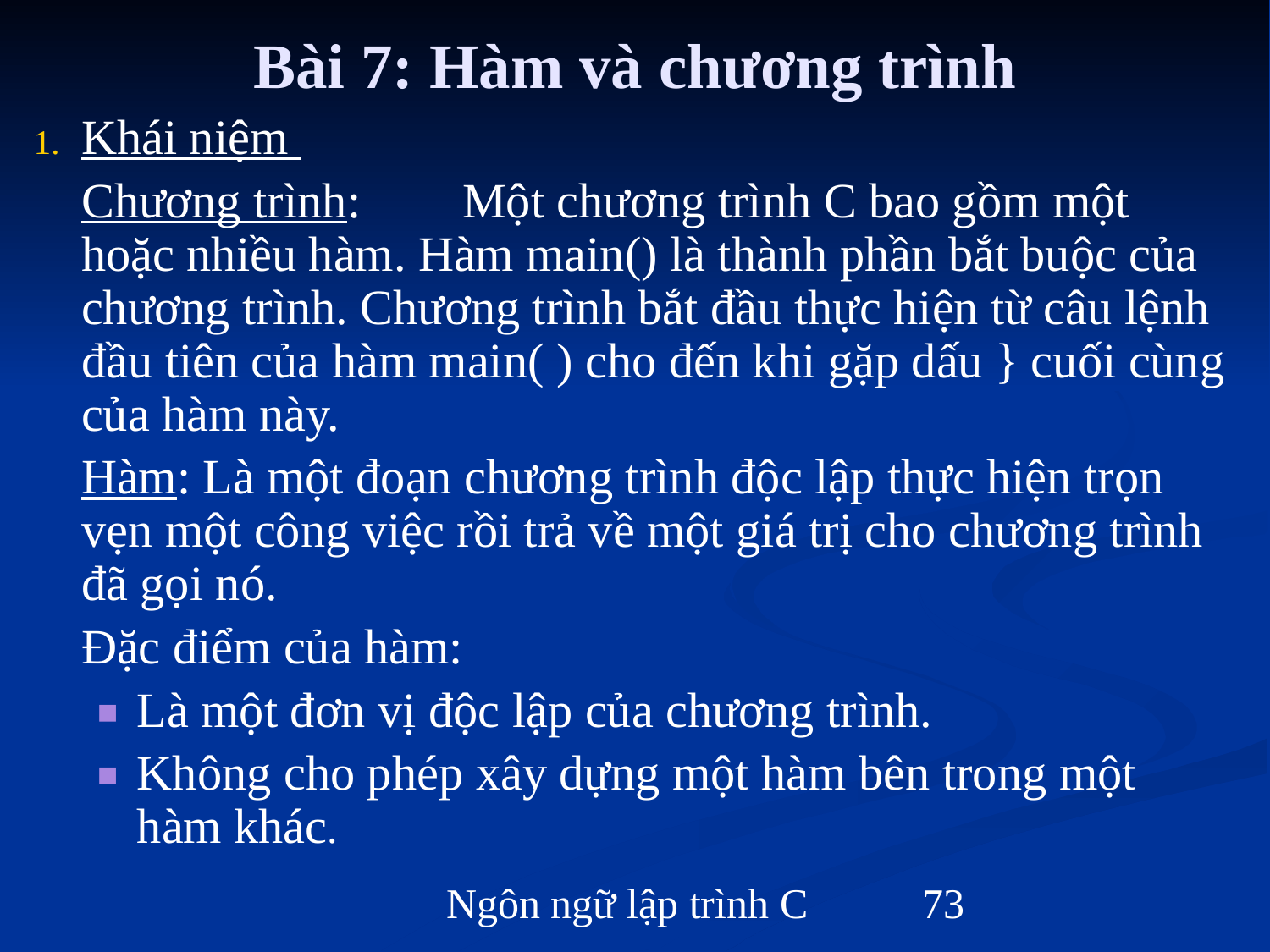

# Bài 7: Hàm và chương trình
Khái niệm
	Chương trình:	Một chương trình C bao gồm một hoặc nhiều hàm. Hàm main() là thành phần bắt buộc của chương trình. Chương trình bắt đầu thực hiện từ câu lệnh đầu tiên của hàm main( ) cho đến khi gặp dấu } cuối cùng của hàm này.
	Hàm: Là một đoạn chương trình độc lập thực hiện trọn vẹn một công việc rồi trả về một giá trị cho chương trình đã gọi nó.
	Đặc điểm của hàm:
Là một đơn vị độc lập của chương trình.
Không cho phép xây dựng một hàm bên trong một hàm khác.
Ngôn ngữ lập trình C
73